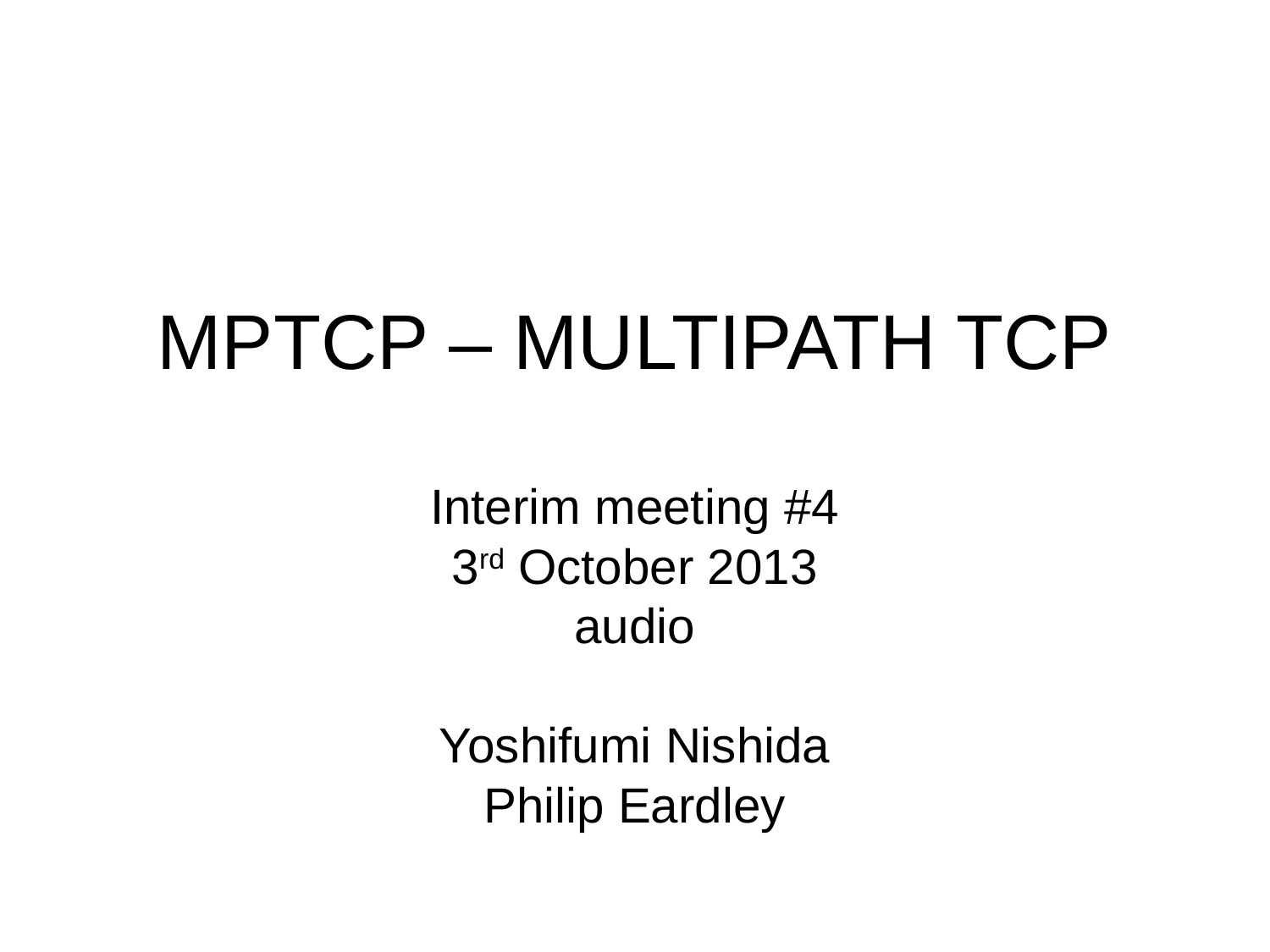

# MPTCP – MULTIPATH TCP
Interim meeting #4
3rd October 2013
audio

Yoshifumi Nishida
Philip Eardley